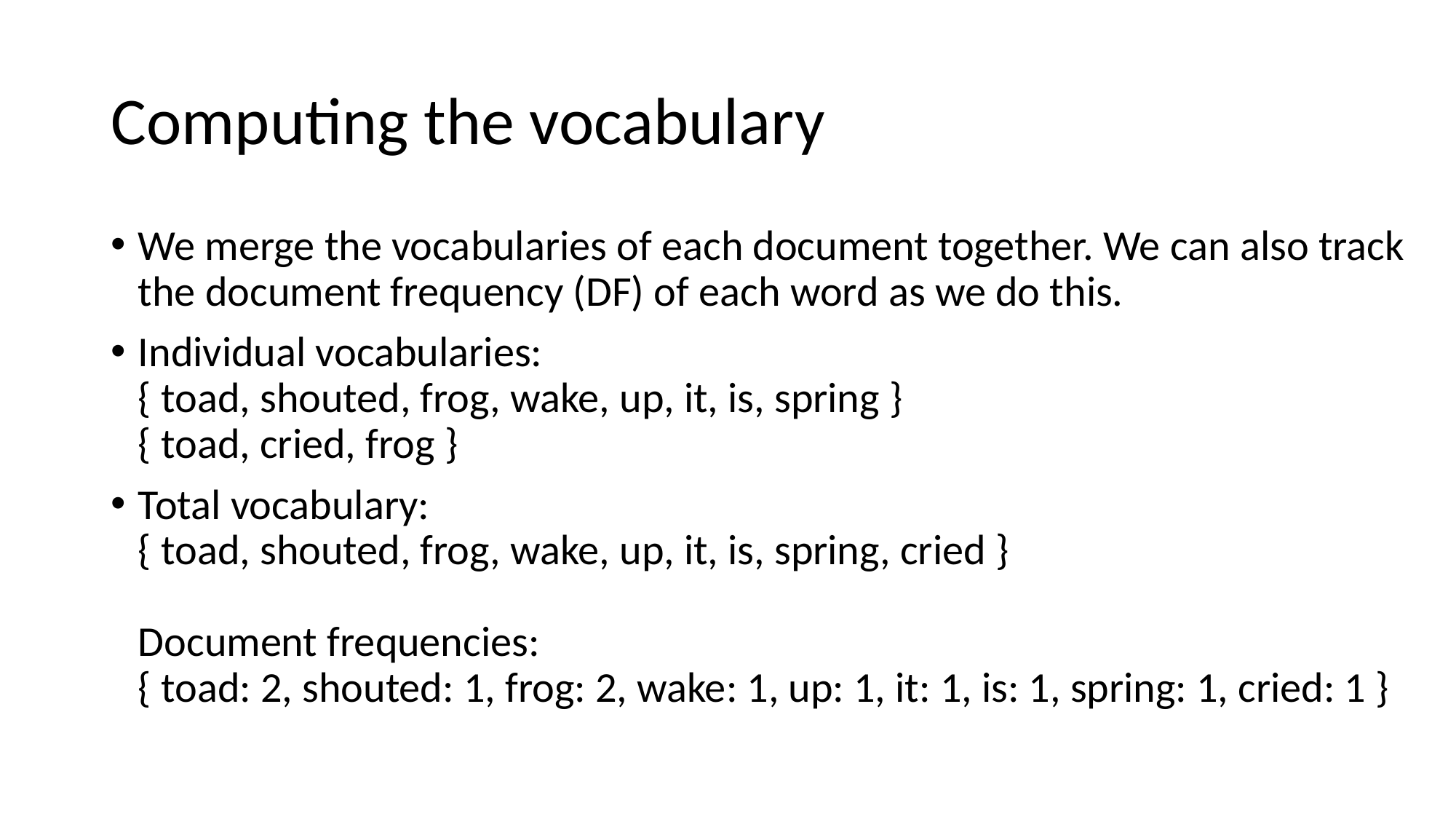

# Computing the vocabulary
We merge the vocabularies of each document together. We can also track the document frequency (DF) of each word as we do this.
Individual vocabularies:
{ toad, shouted, frog, wake, up, it, is, spring }
{ toad, cried, frog }
Total vocabulary:
{ toad, shouted, frog, wake, up, it, is, spring, cried }
Document frequencies:
{ toad: 2, shouted: 1, frog: 2, wake: 1, up: 1, it: 1, is: 1, spring: 1, cried: 1 }